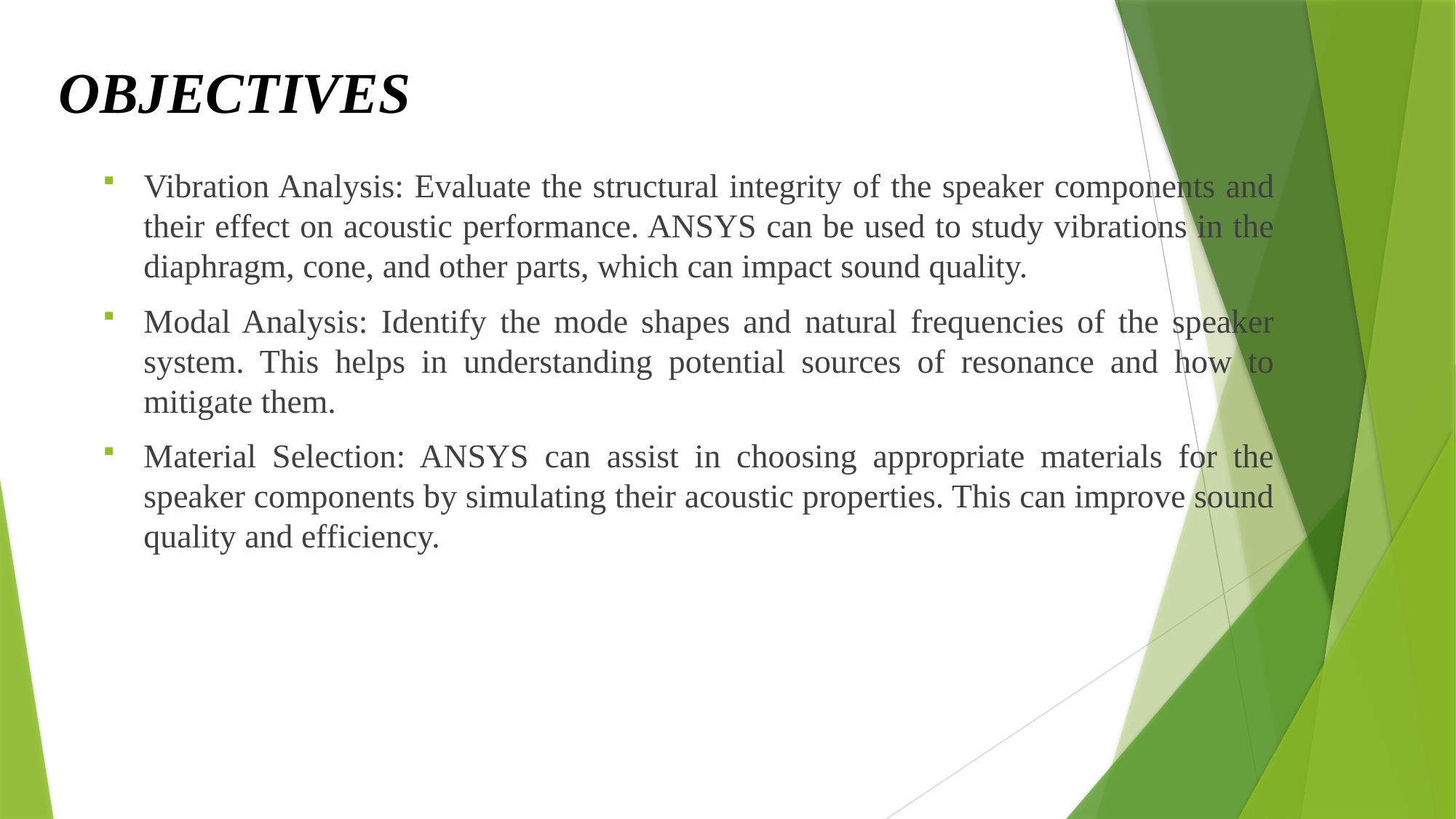

# OBJECTIVES
Vibration Analysis: Evaluate the structural integrity of the speaker components and their effect on acoustic performance. ANSYS can be used to study vibrations in the diaphragm, cone, and other parts, which can impact sound quality.
Modal Analysis: Identify the mode shapes and natural frequencies of the speaker system. This helps in understanding potential sources of resonance and how to mitigate them.
Material Selection: ANSYS can assist in choosing appropriate materials for the speaker components by simulating their acoustic properties. This can improve sound quality and efficiency.